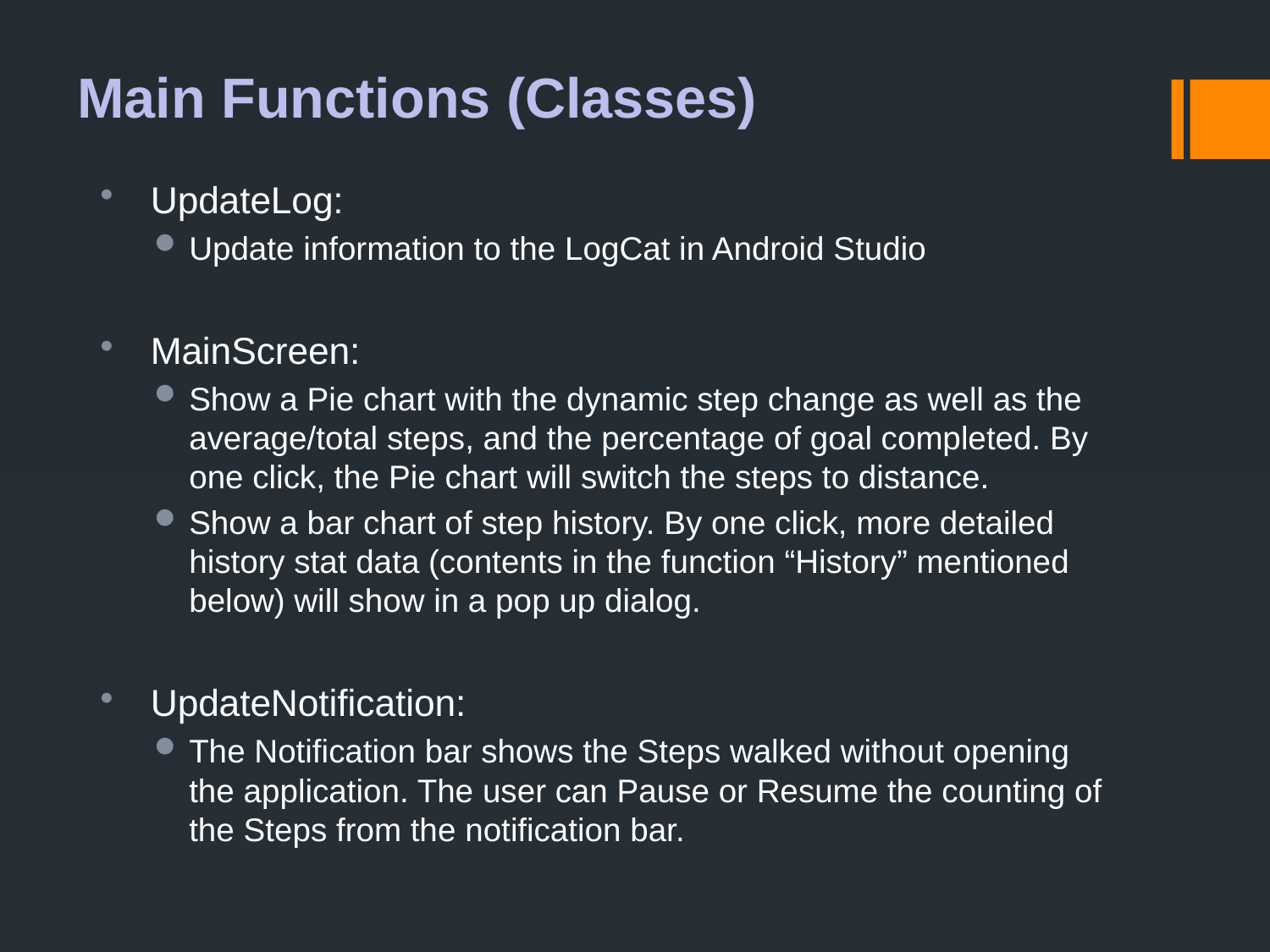

Main Functions (Classes)
UpdateLog:
Update information to the LogCat in Android Studio

MainScreen:
Show a Pie chart with the dynamic step change as well as the average/total steps, and the percentage of goal completed. By one click, the Pie chart will switch the steps to distance.
Show a bar chart of step history. By one click, more detailed history stat data (contents in the function “History” mentioned below) will show in a pop up dialog.

UpdateNotification:
The Notification bar shows the Steps walked without opening the application. The user can Pause or Resume the counting of the Steps from the notification bar.